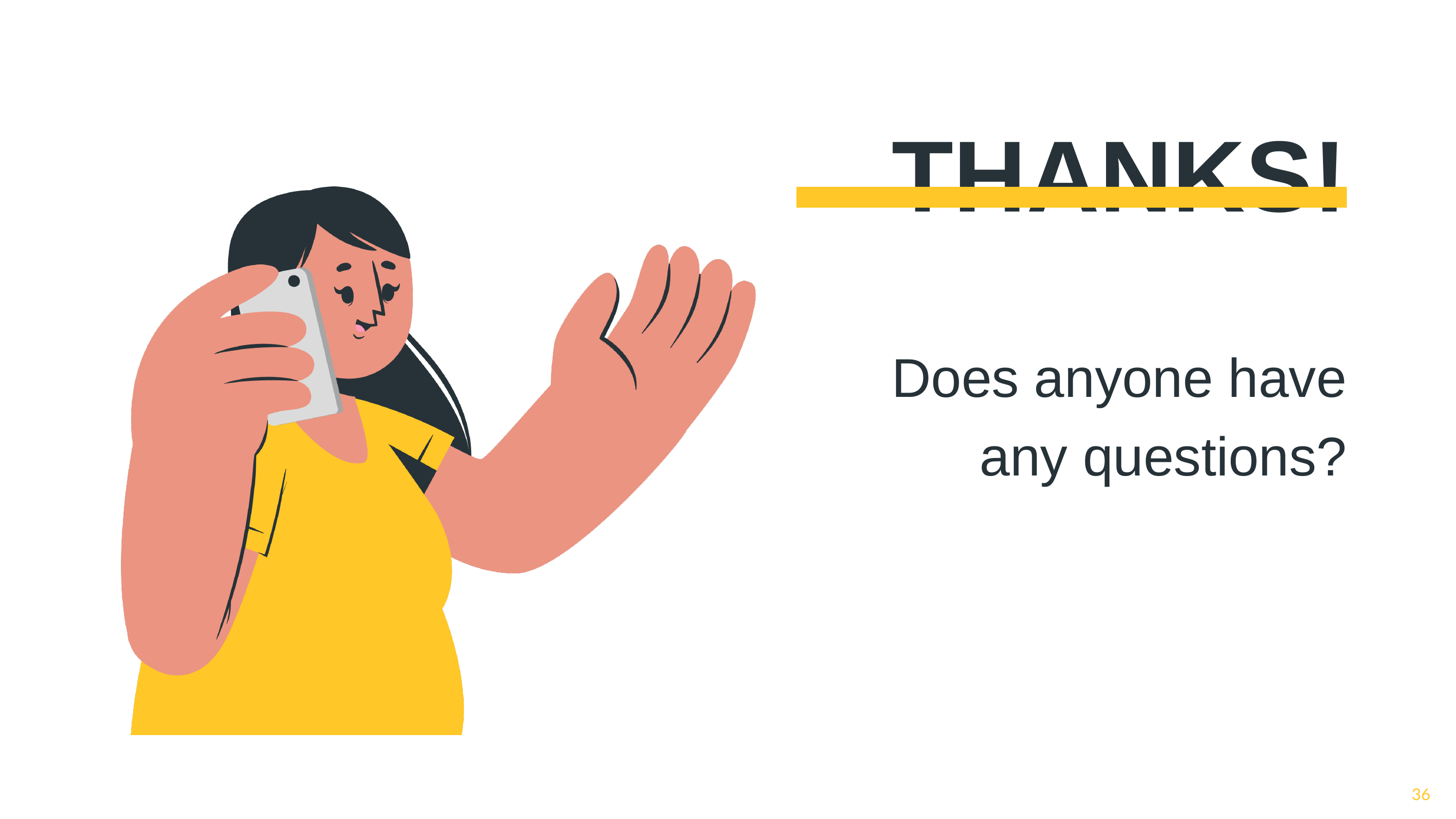

THANKS!

Does anyone have any questions?
36